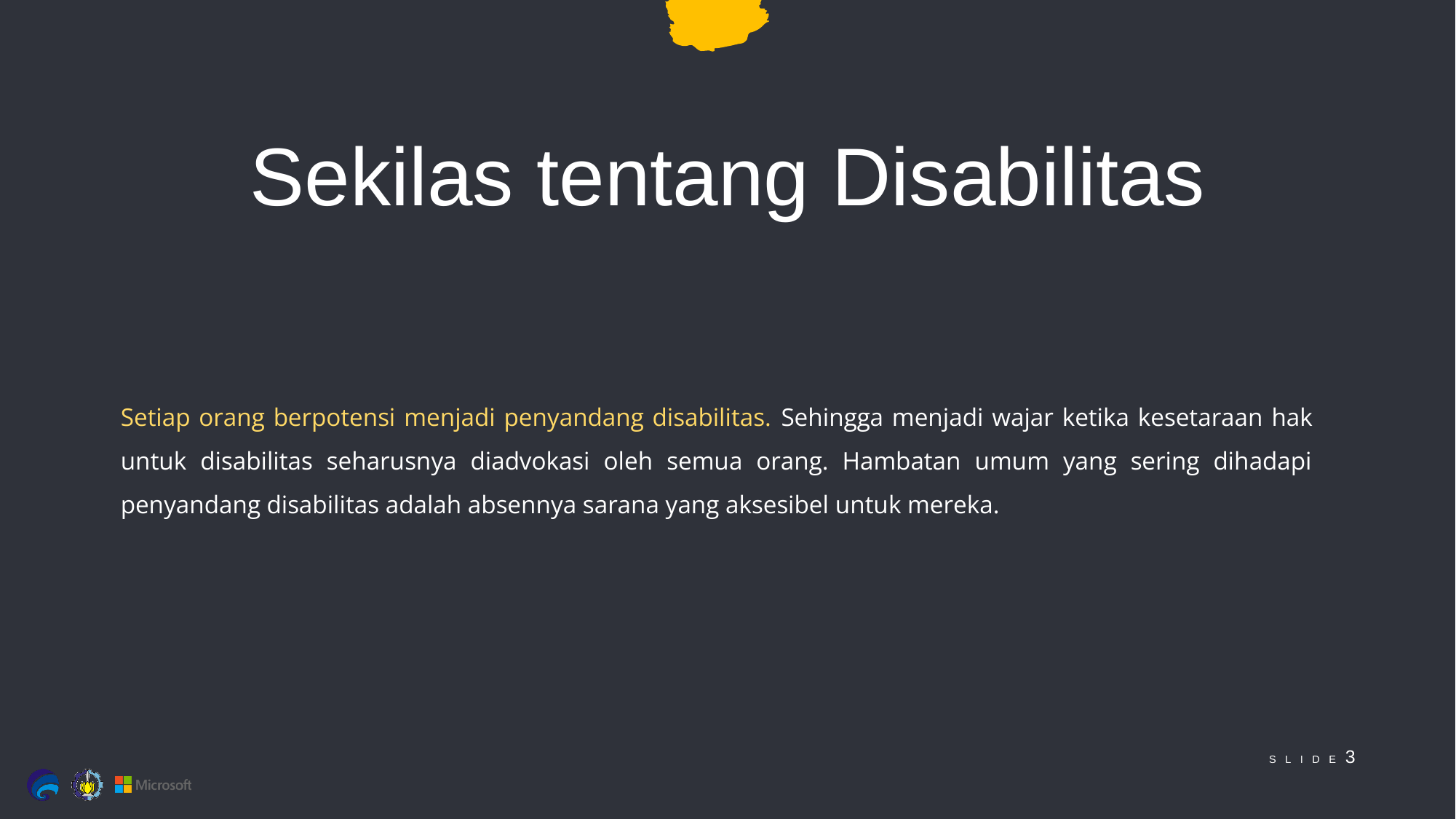

Sekilas tentang Disabilitas
Setiap orang berpotensi menjadi penyandang disabilitas. Sehingga menjadi wajar ketika kesetaraan hak untuk disabilitas seharusnya diadvokasi oleh semua orang. Hambatan umum yang sering dihadapi penyandang disabilitas adalah absennya sarana yang aksesibel untuk mereka.